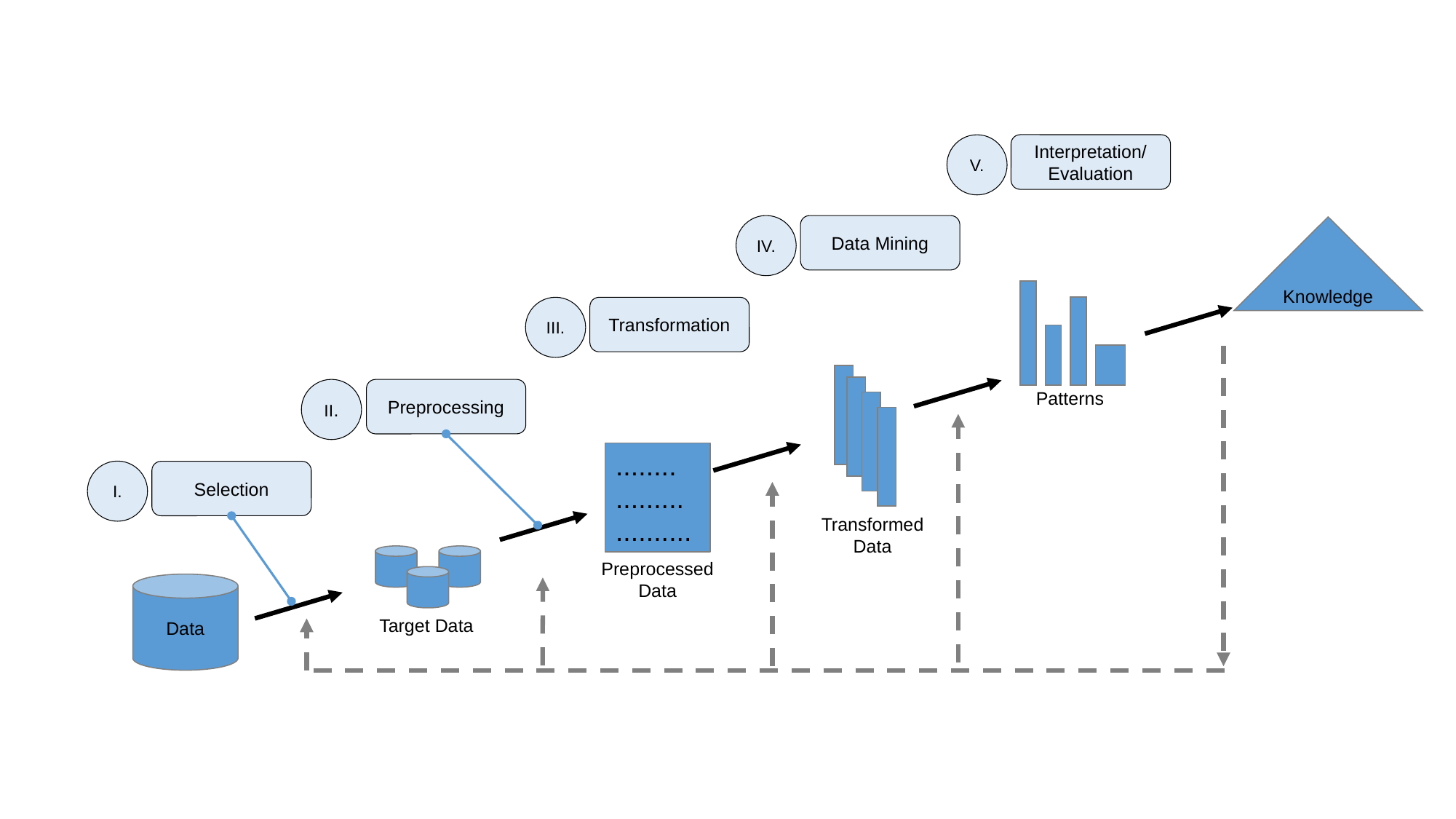

Interpretation/
Evaluation
V.
IV.
Data Mining

Knowledge
III.
Transformation

II.
Preprocessing
Patterns
........
.........
..........
I.
Selection
Transformed
Data

Preprocessed Data
Data
Target Data